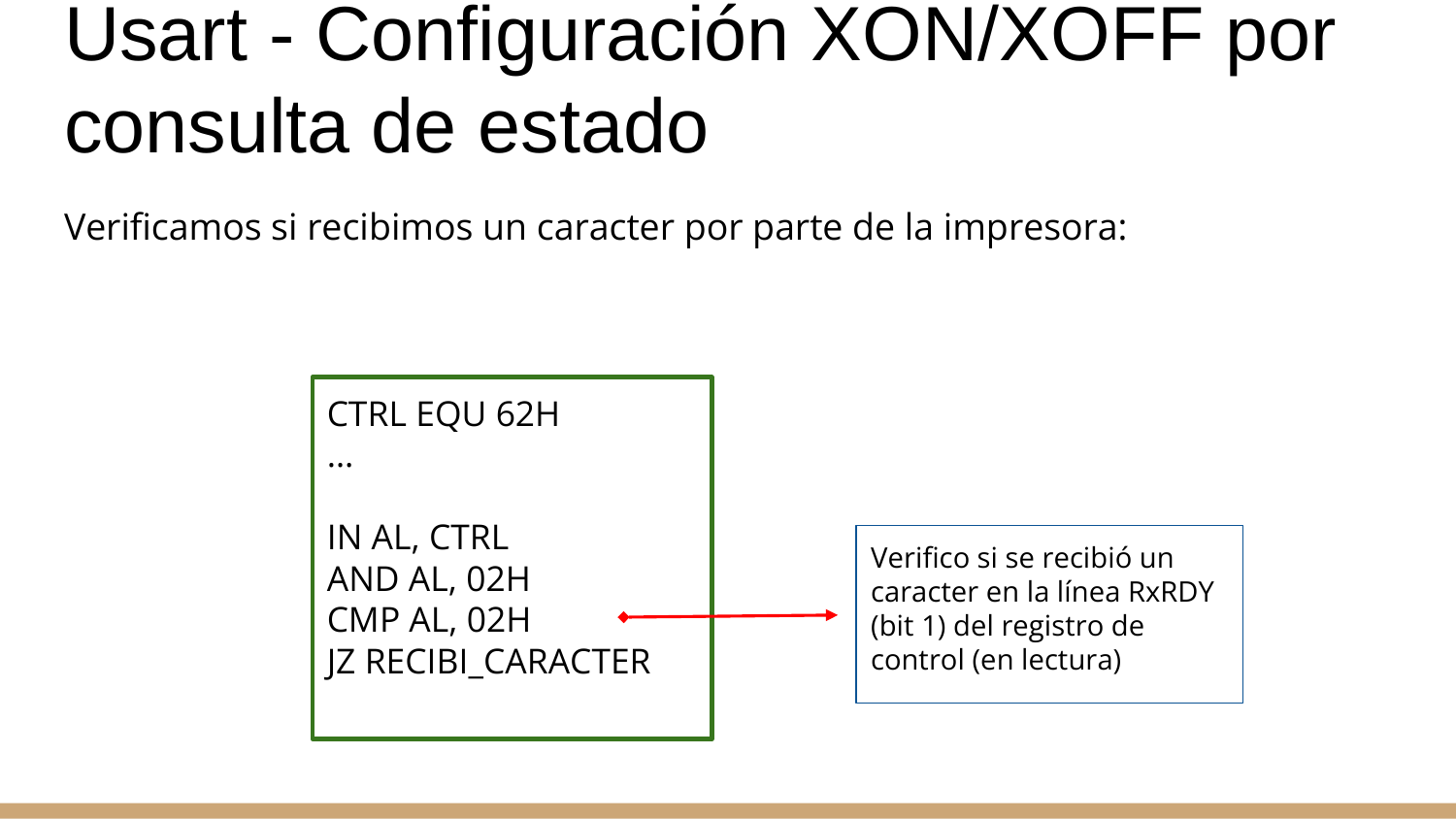

# Usart - Configuración XON/XOFF por consulta de estado
Verificamos si recibimos un caracter por parte de la impresora:
CTRL EQU 62H
…

IN AL, CTRL
AND AL, 02H
CMP AL, 02H
JZ RECIBI_CARACTER
Verifico si se recibió un caracter en la línea RxRDY (bit 1) del registro de control (en lectura)